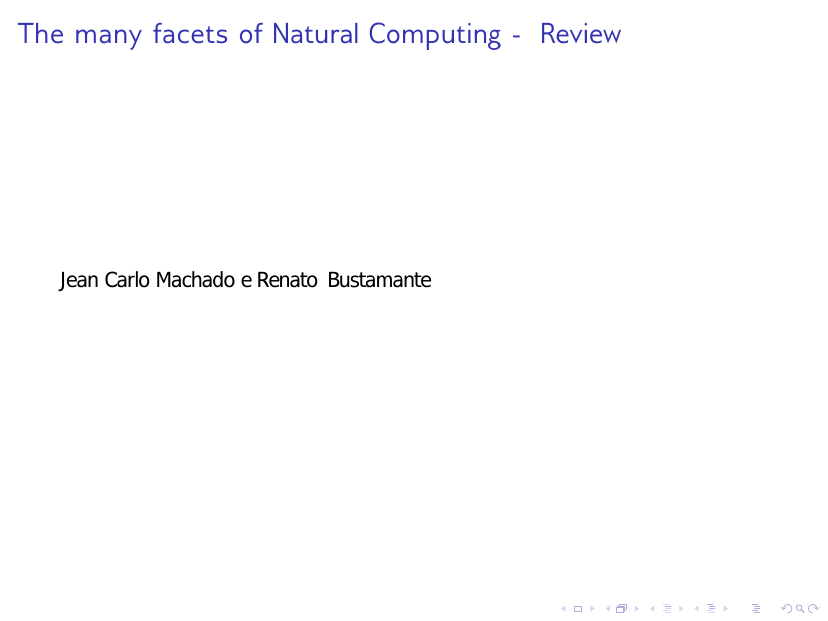

# The many facets of Natural Computing -  Review
Jean Carlo Machado e Renato Bustamante